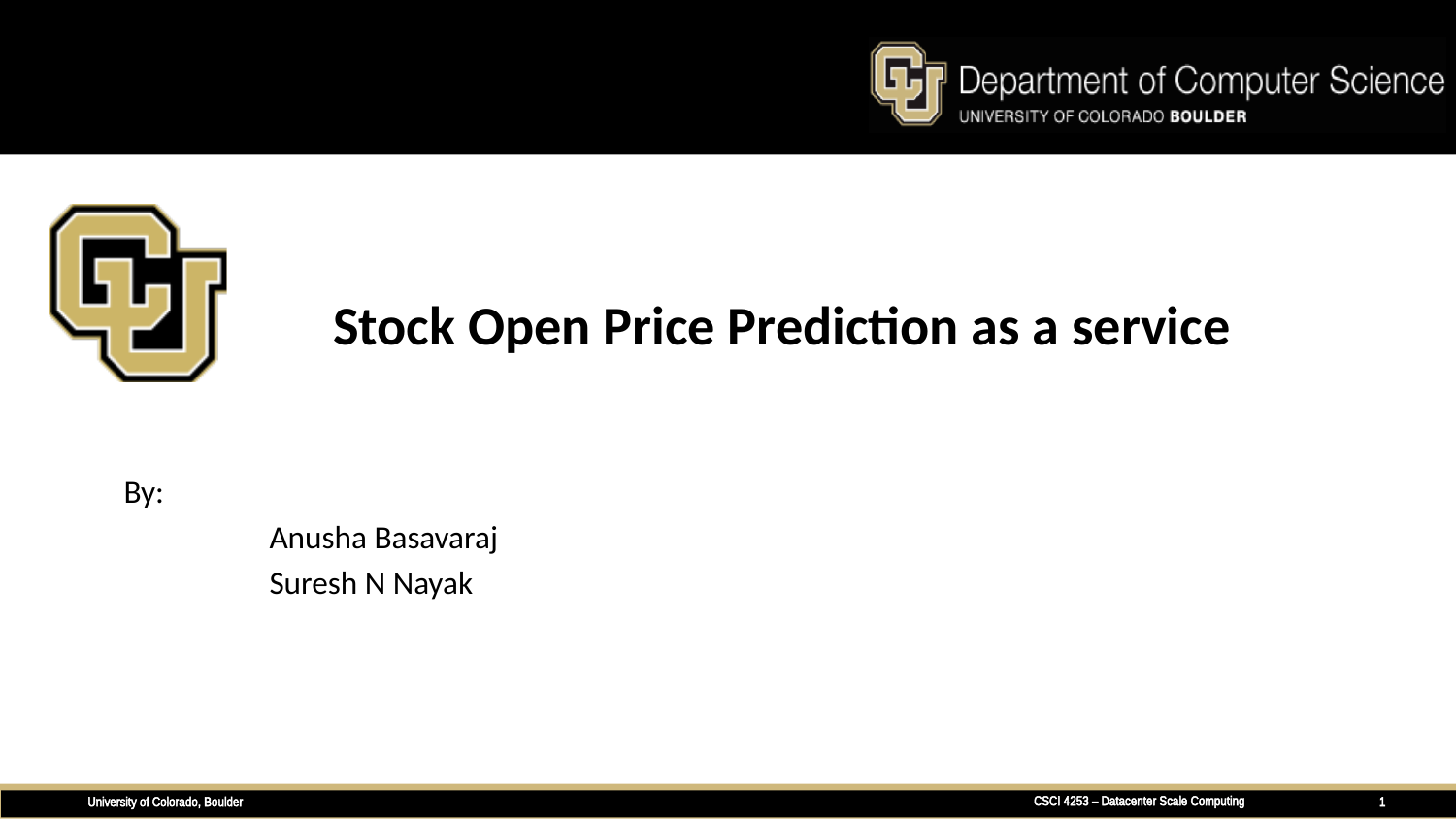

# Stock Open Price Prediction as a service
By:
	Anusha Basavaraj
	Suresh N Nayak